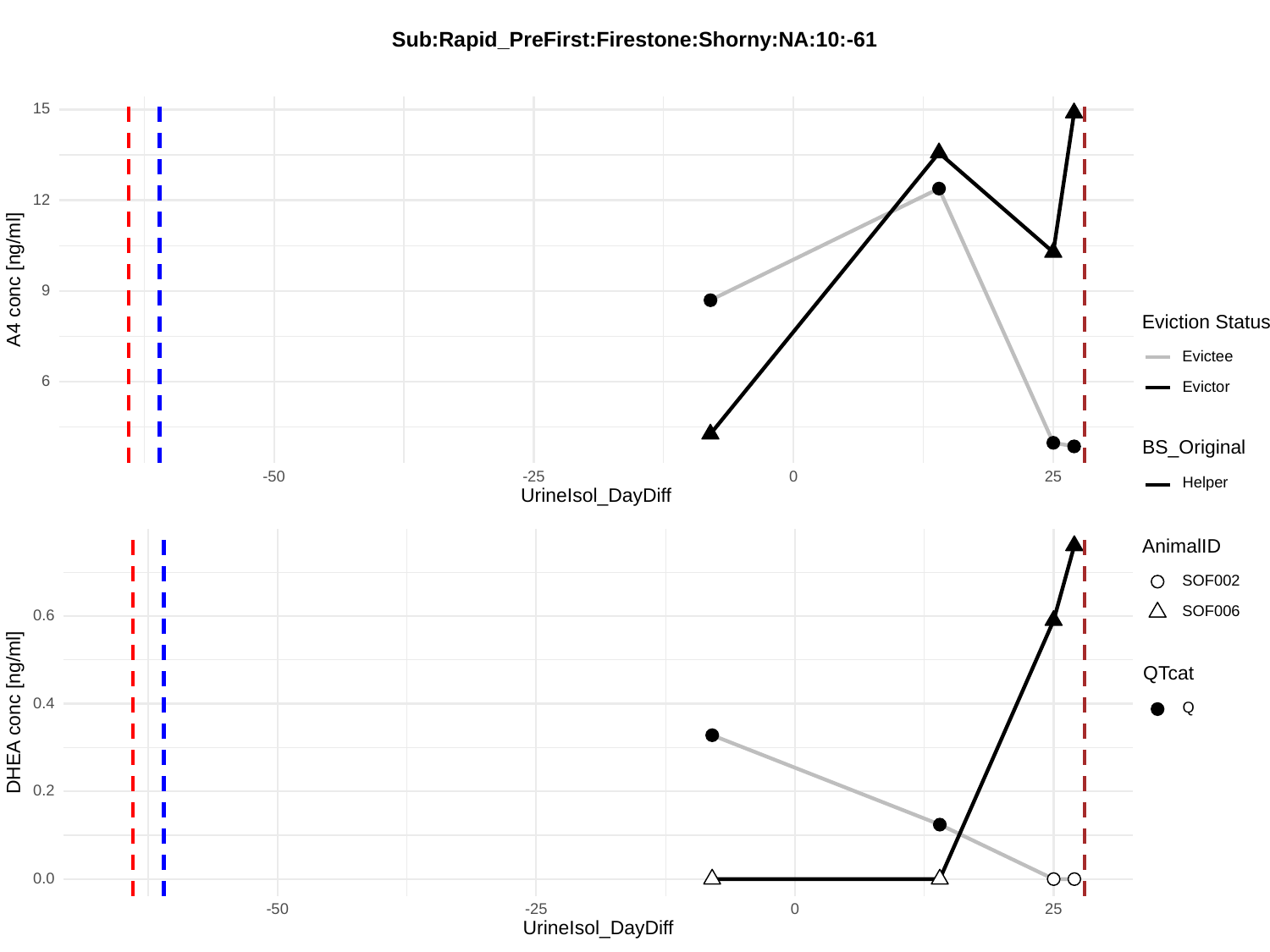

Sub:Rapid_PreFirst:Firestone:Shorny:NA:10:-61

15

12

A4 conc [ng/ml]
9

Eviction Status

Evictee

6

Evictor

BS_Original

-50
-25
0
25
Helper

UrineIsol_DayDiff

AnimalID

SOF002

SOF006
0.6

QTcat
0.4
Q

DHEA conc [ng/ml]

0.2

0.0

-50
-25
0
25
UrineIsol_DayDiff